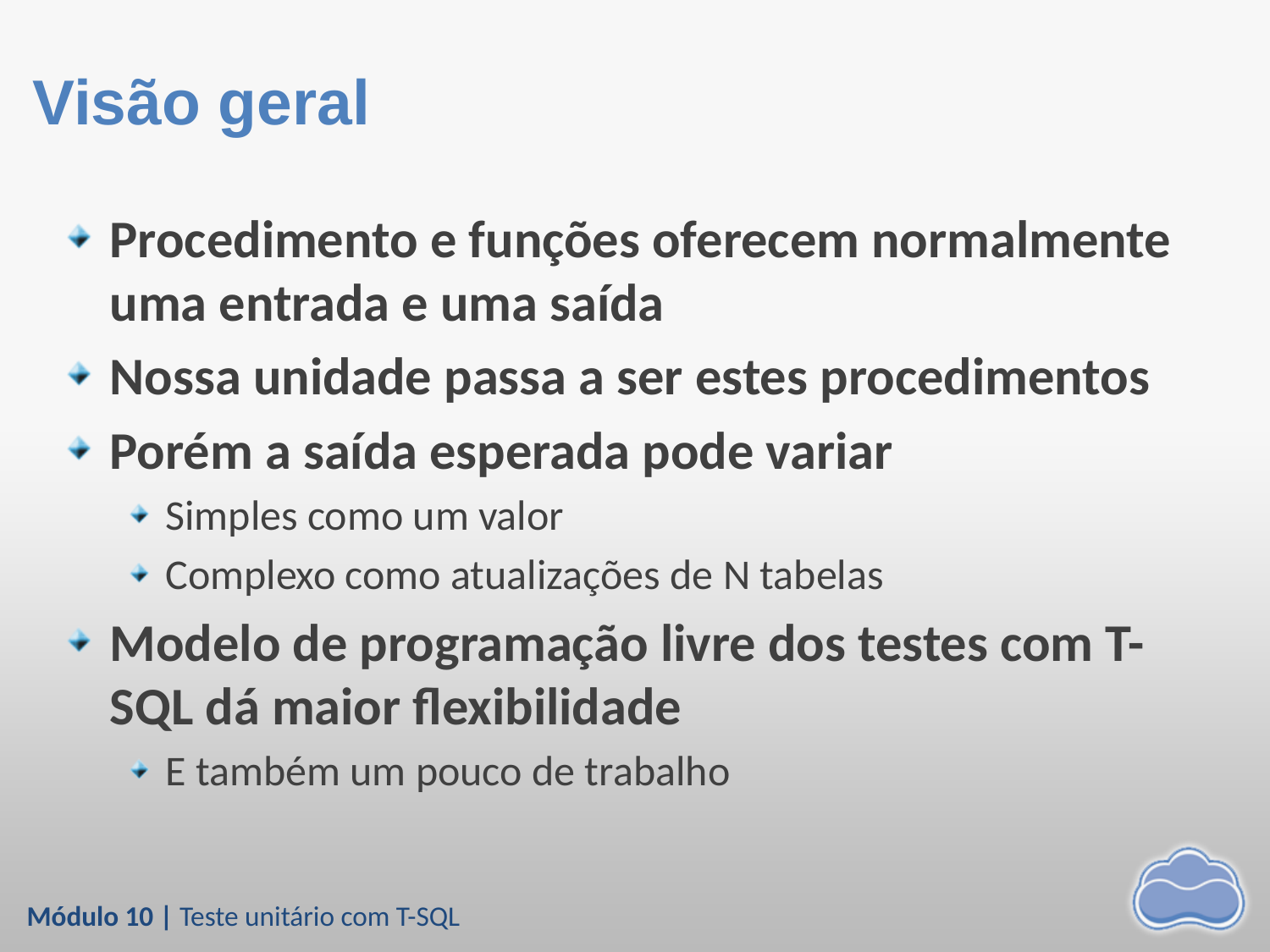

# Visão geral
Procedimento e funções oferecem normalmente uma entrada e uma saída
Nossa unidade passa a ser estes procedimentos
Porém a saída esperada pode variar
Simples como um valor
Complexo como atualizações de N tabelas
Modelo de programação livre dos testes com T-SQL dá maior flexibilidade
E também um pouco de trabalho